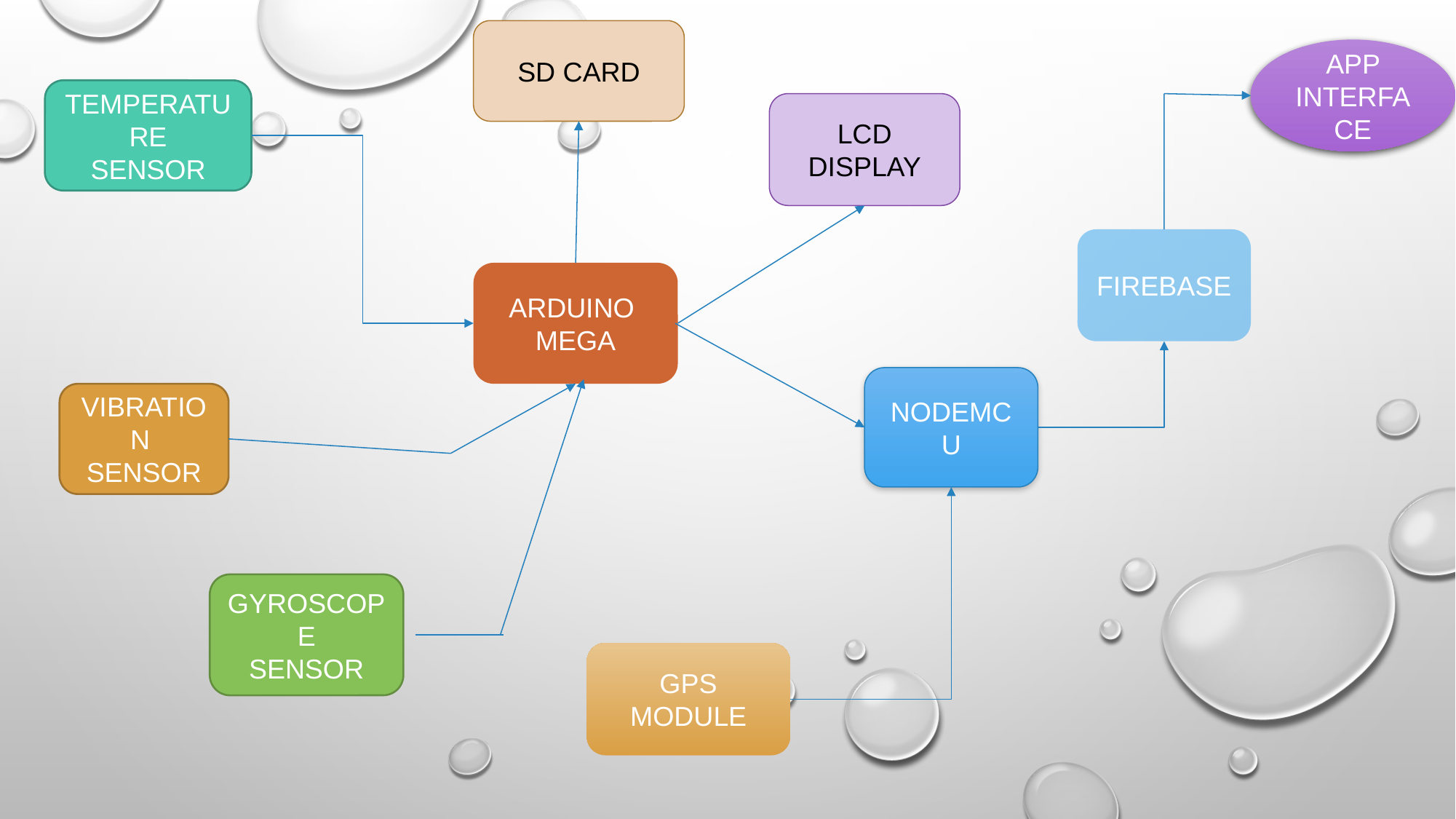

SD CARD
APP INTERFACE
TEMPERATURE
SENSOR
LCD DISPLAY
FIREBASE
ARDUINO
MEGA
NODEMCU
VIBRATION
SENSOR
GYROSCOPE
SENSOR
GPS MODULE